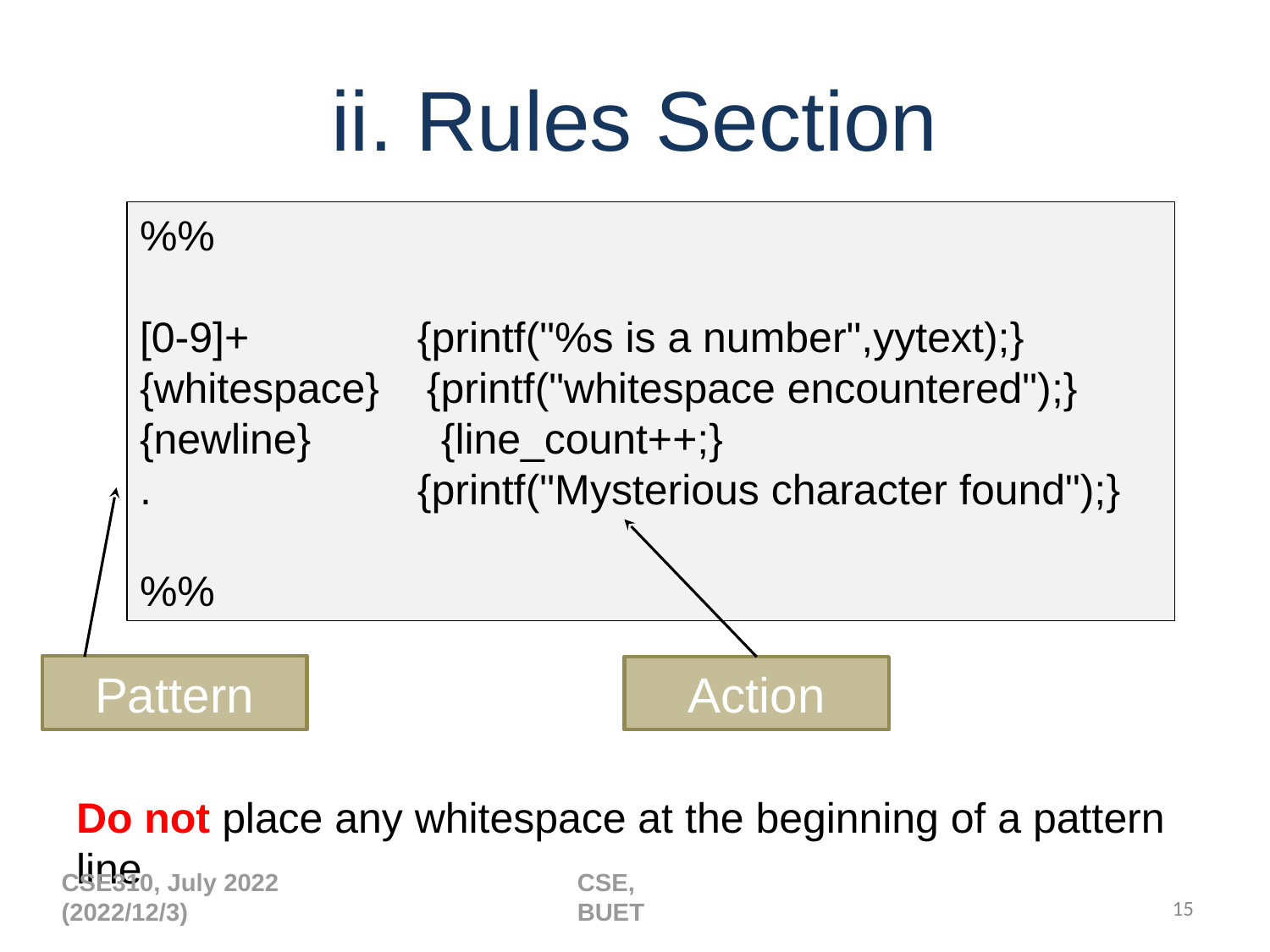

# ii. Rules Section
%%

[0-9]+ 		  {printf("%s is a number",yytext);}
{whitespace}    {printf("whitespace encountered");}
{newline}           {line_count++;}
. 		  {printf("Mysterious character found");}

%%
Pattern
Action
Do not place any whitespace at the beginning of a pattern line
CSE310, July 2022 (2022/12/3)
CSE, BUET
15